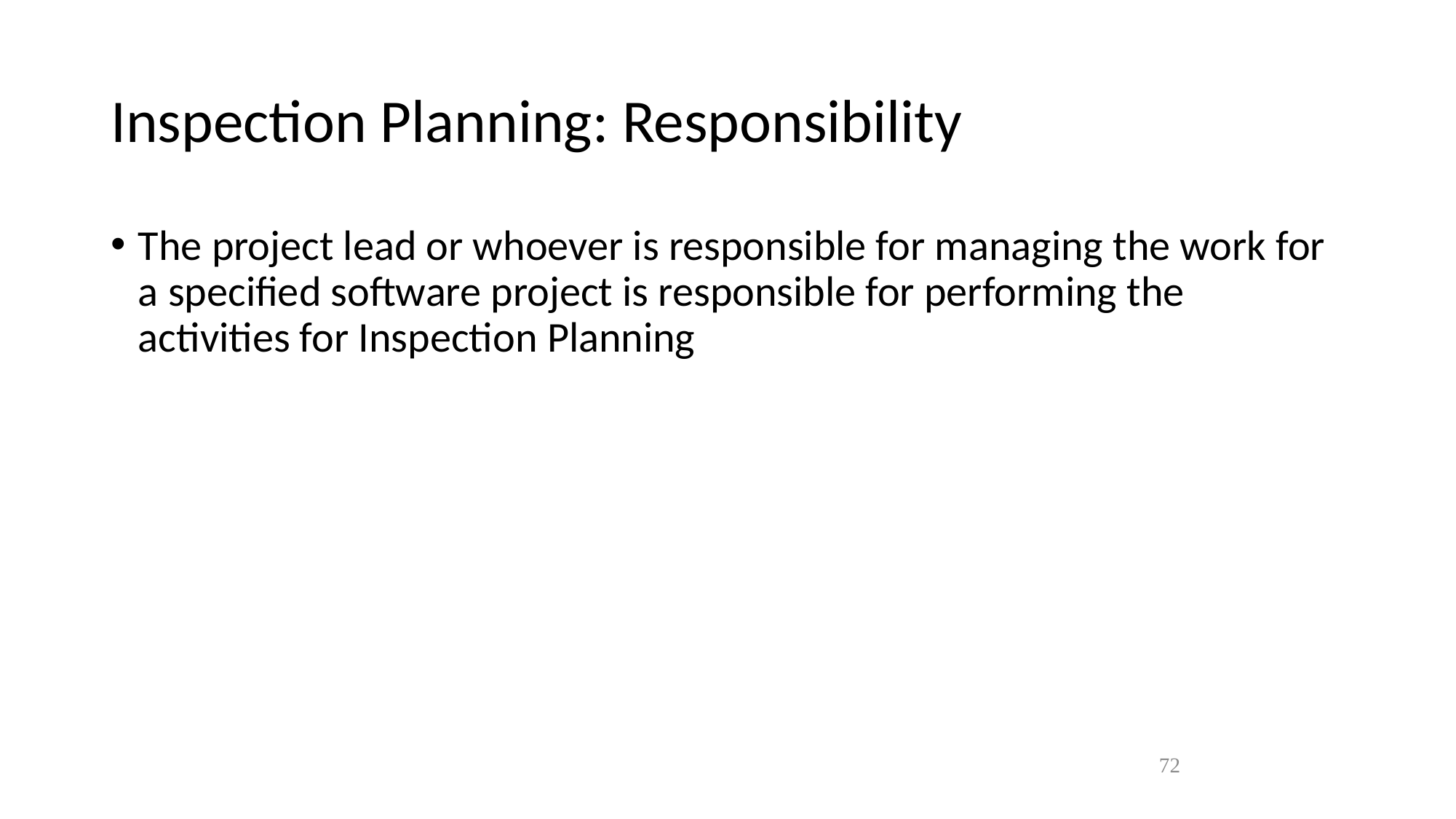

Inspection Planning: Responsibility
The project lead or whoever is responsible for managing the work for a specified software project is responsible for performing the activities for Inspection Planning
72